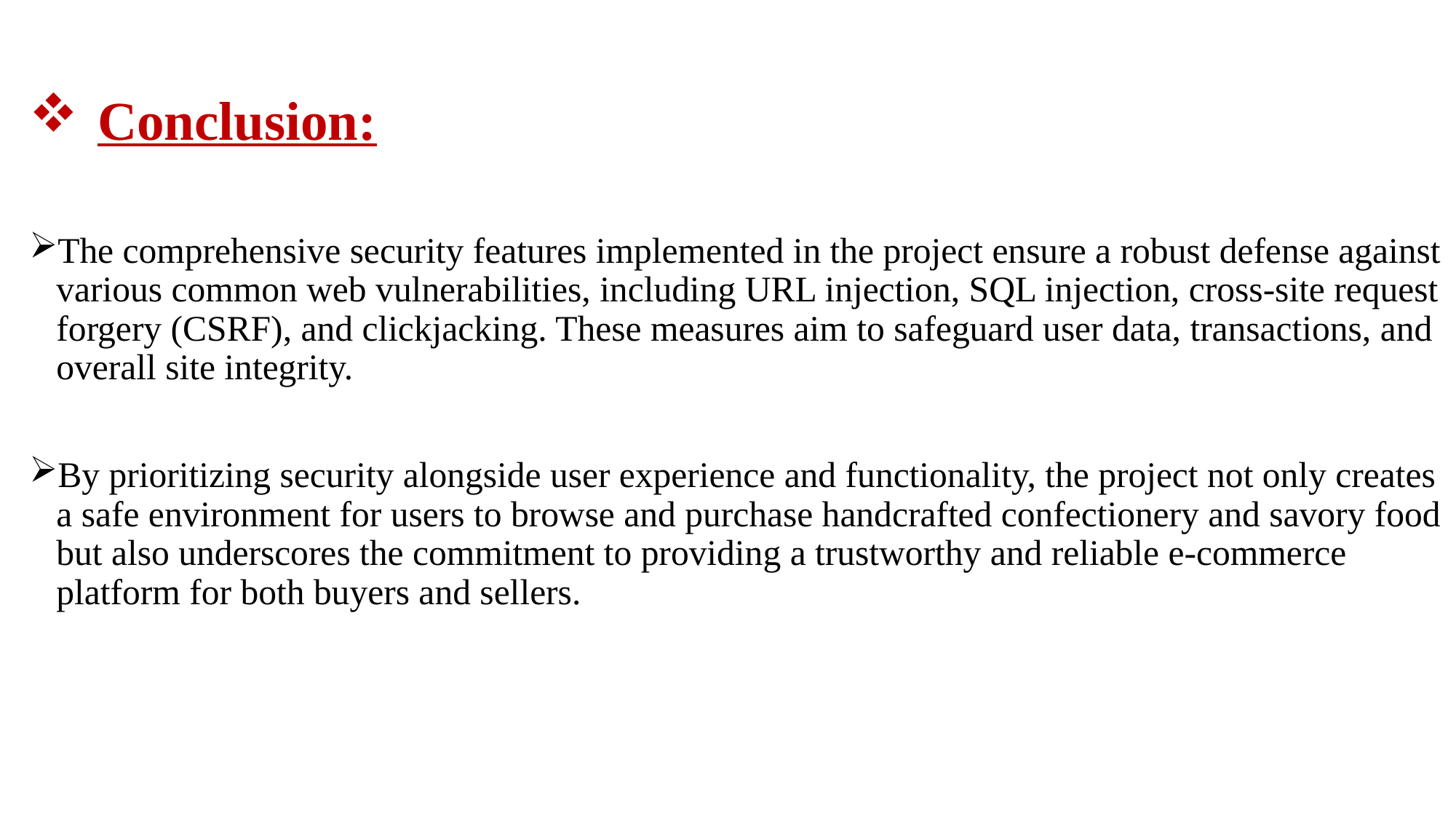

# Conclusion:
The comprehensive security features implemented in the project ensure a robust defense against various common web vulnerabilities, including URL injection, SQL injection, cross-site request forgery (CSRF), and clickjacking. These measures aim to safeguard user data, transactions, and overall site integrity.

By prioritizing security alongside user experience and functionality, the project not only creates a safe environment for users to browse and purchase handcrafted confectionery and savory food but also underscores the commitment to providing a trustworthy and reliable e-commerce platform for both buyers and sellers.